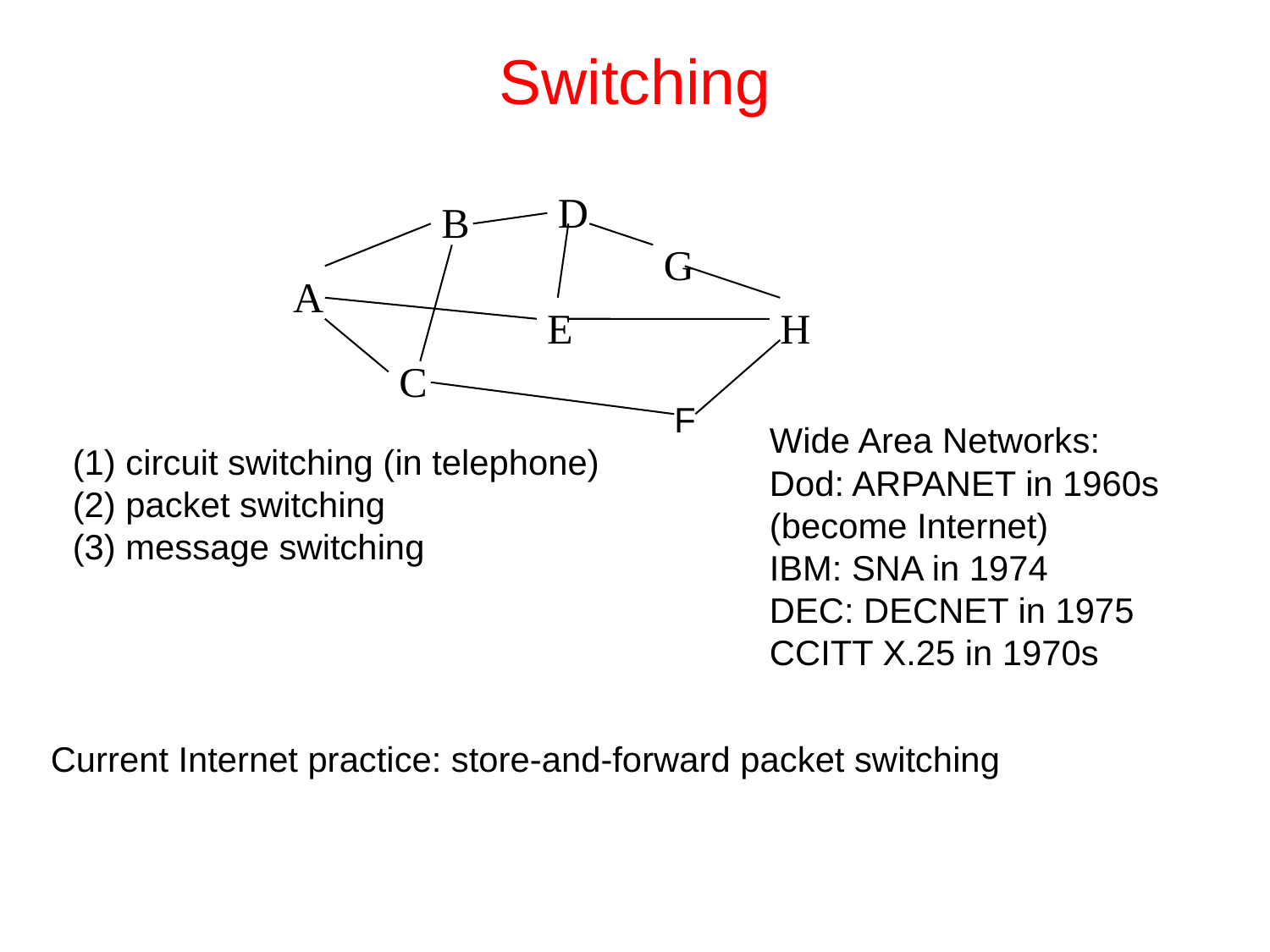

# Switching
D
B

G

A

E
H

C

F
Wide Area Networks:
Dod: ARPANET in 1960s (become Internet)
IBM: SNA in 1974
DEC: DECNET in 1975
CCITT X.25 in 1970s
(1) circuit switching (in telephone)
(2) packet switching
(3) message switching
Current Internet practice: store-and-forward packet switching